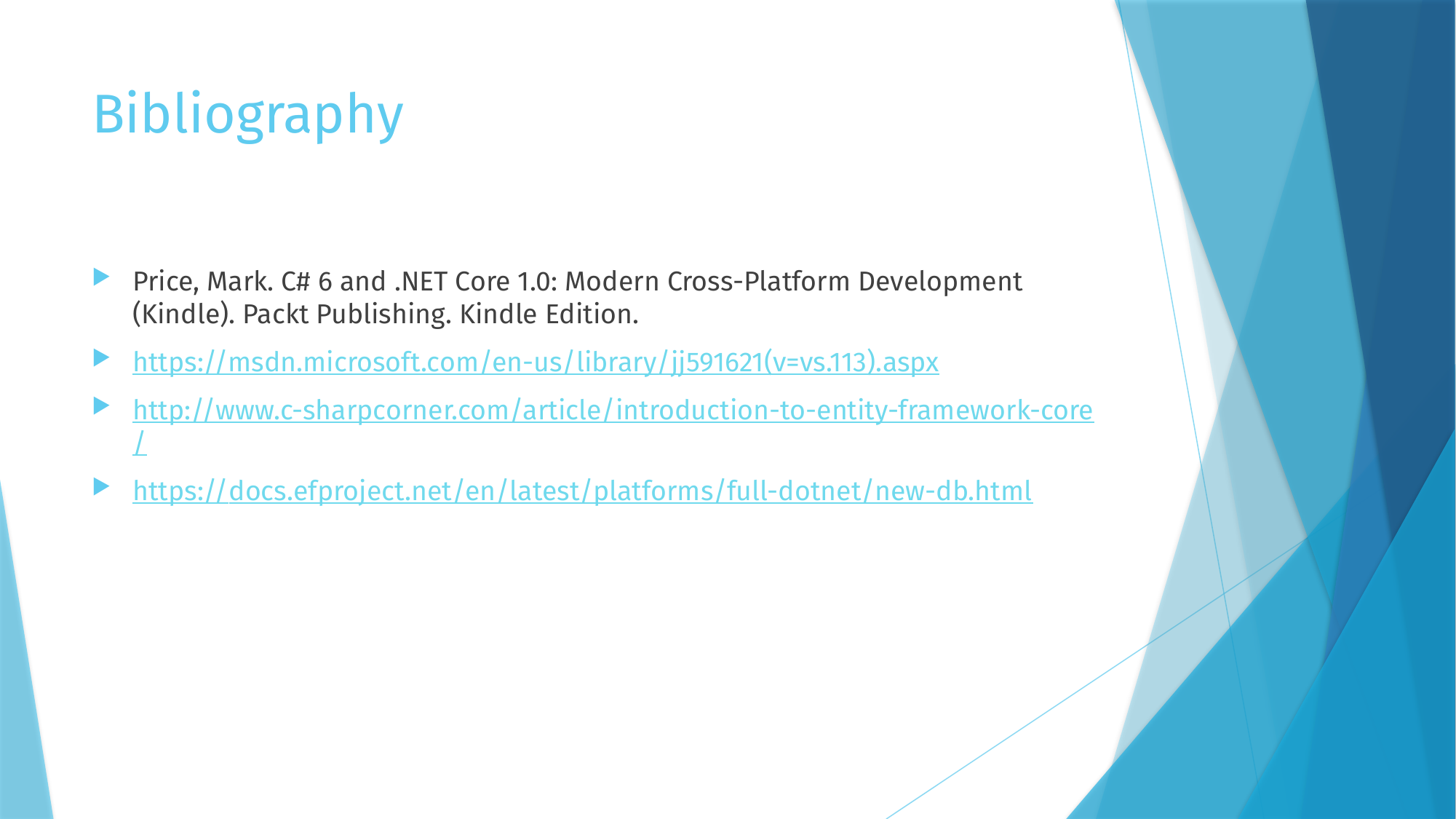

# Bibliography
Price, Mark. C# 6 and .NET Core 1.0: Modern Cross-Platform Development (Kindle). Packt Publishing. Kindle Edition.
https://msdn.microsoft.com/en-us/library/jj591621(v=vs.113).aspx
http://www.c-sharpcorner.com/article/introduction-to-entity-framework-core/
https://docs.efproject.net/en/latest/platforms/full-dotnet/new-db.html